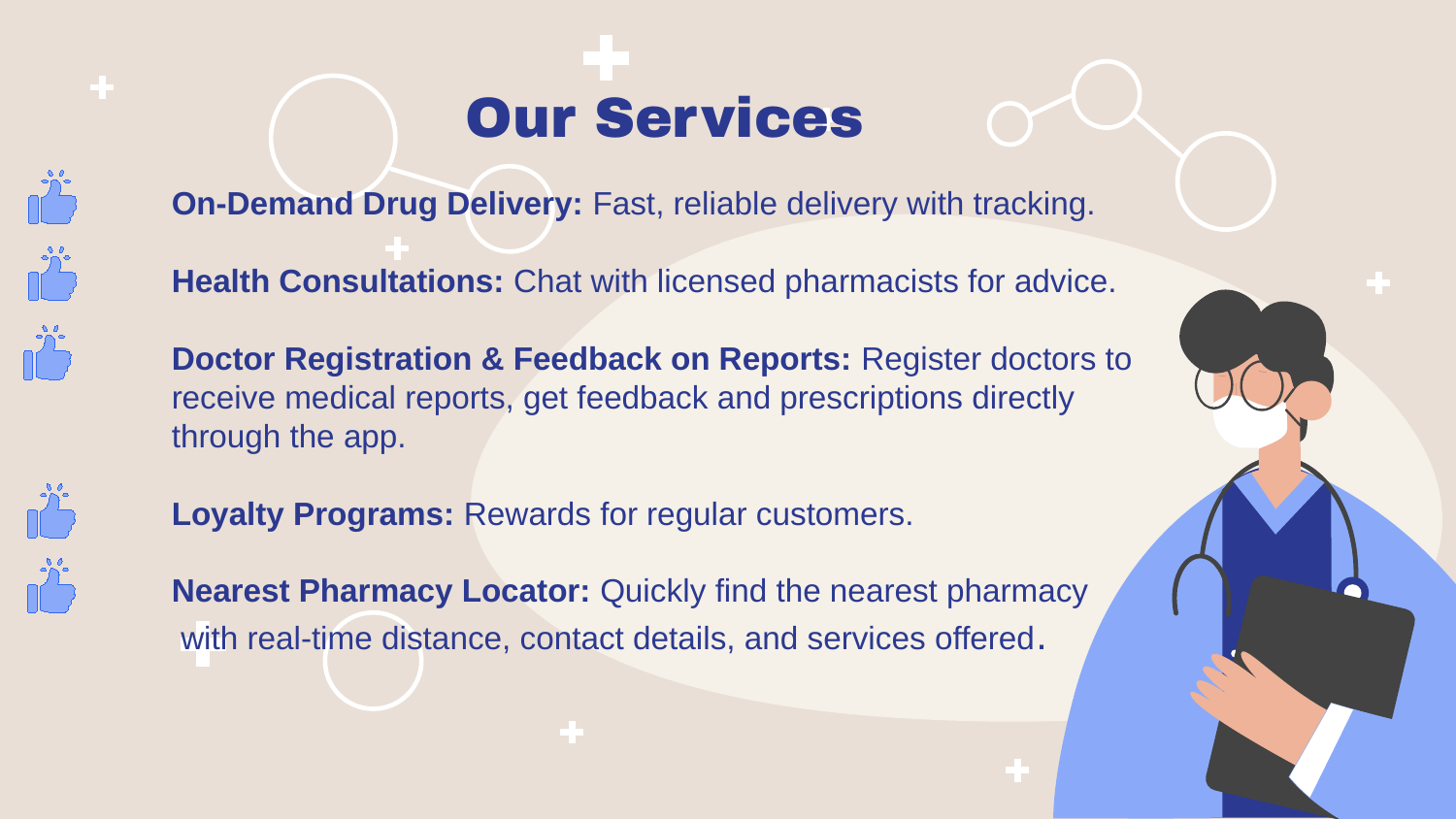

Our Services

On-Demand Drug Delivery: Fast, reliable delivery with tracking.

Health Consultations: Chat with licensed pharmacists for advice.

Doctor Registration & Feedback on Reports: Register doctors to
receive medical reports, get feedback and prescriptions directly
through the app.

Loyalty Programs: Rewards for regular customers.

Nearest Pharmacy Locator: Quickly find the nearest pharmacy
 with real-time distance, contact details, and services offered.